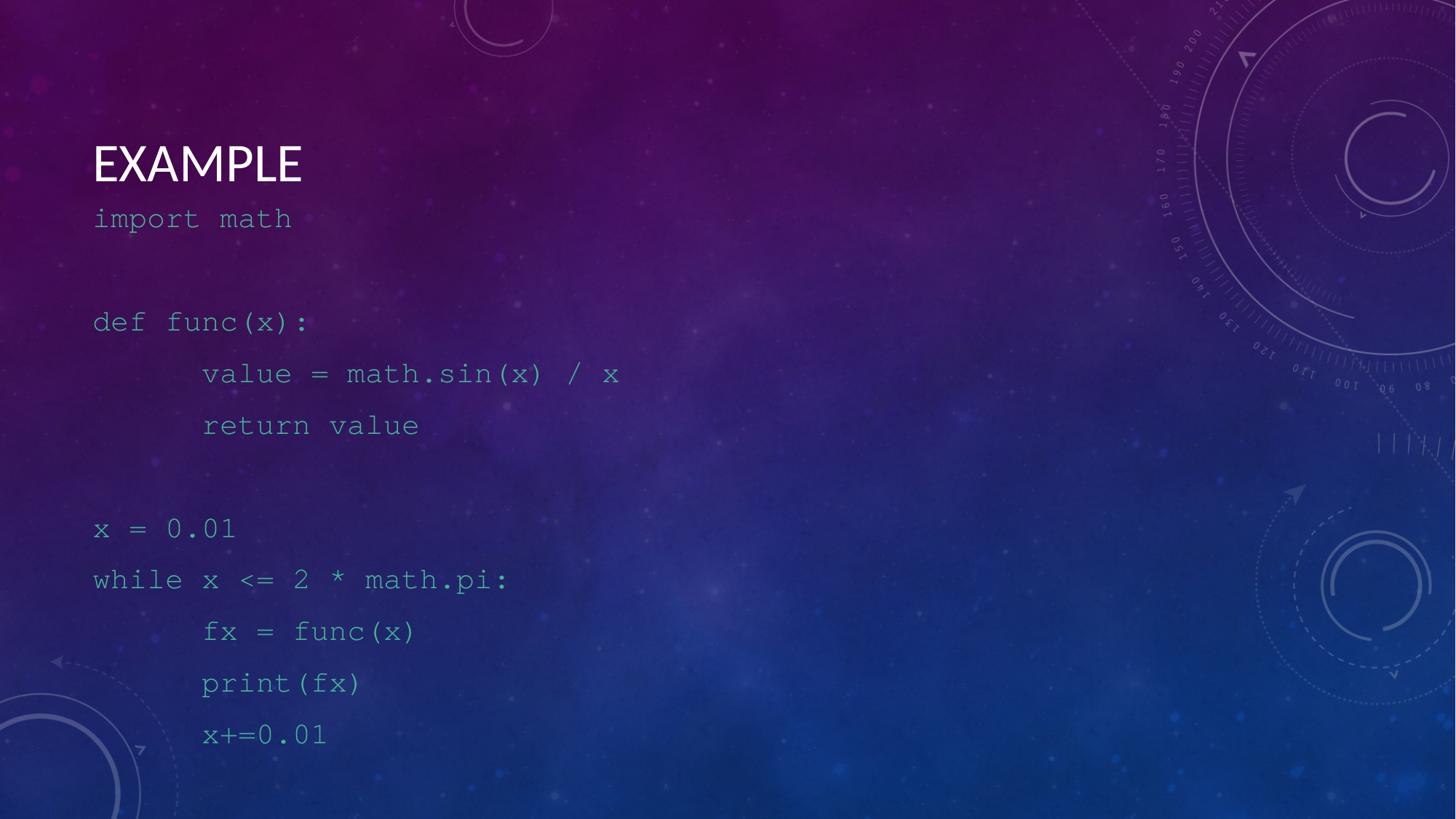

# Example
import math

def func(x):
	value = math.sin(x) / x
	return value

x = 0.01
while x <= 2 * math.pi:
	fx = func(x)
	print(fx)
	x+=0.01